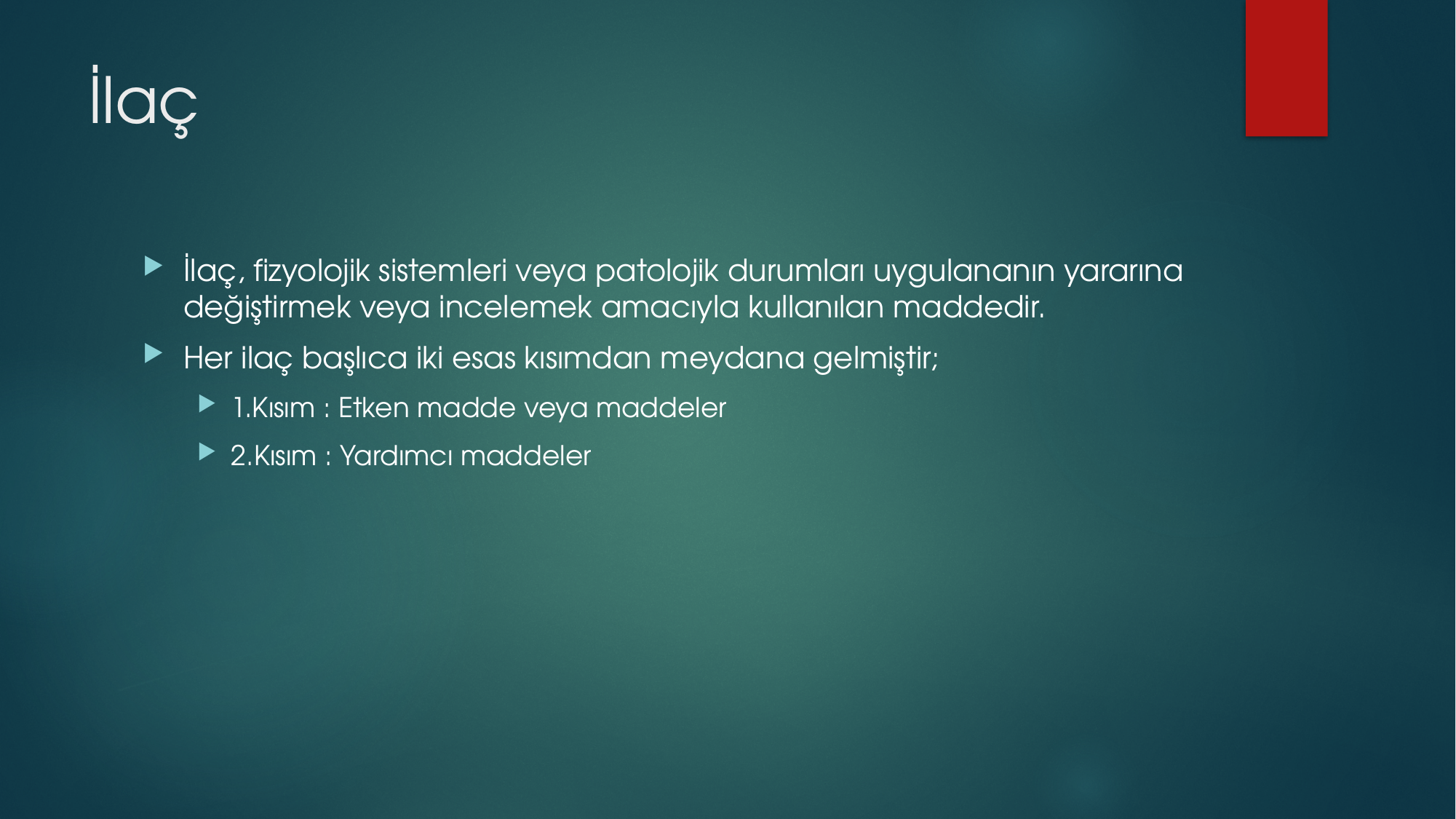

# İlaç
İlaç, fizyolojik sistemleri veya patolojik durumları uygulananın yararına değiştirmek veya incelemek amacıyla kullanılan maddedir.
Her ilaç başlıca iki esas kısımdan meydana gelmiştir;
1.Kısım : Etken madde veya maddeler
2.Kısım : Yardımcı maddeler